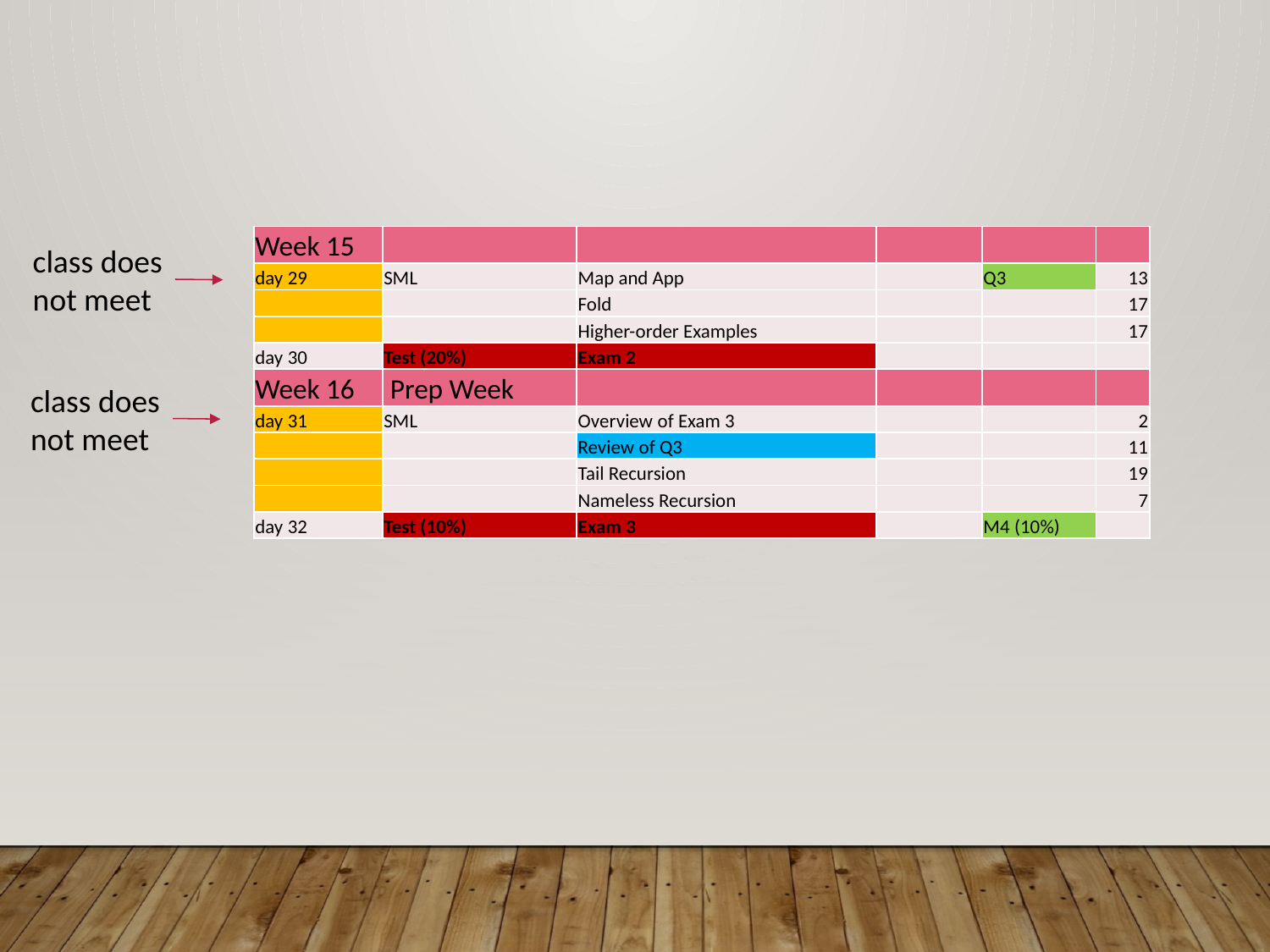

| Week 15 |  |  |  |  |  |
| --- | --- | --- | --- | --- | --- |
| day 29 | SML | Map and App |  | Q3 | 13 |
|  |  | Fold |  |  | 17 |
|  |  | Higher-order Examples |  |  | 17 |
| day 30 | Test (20%) | Exam 2 |  |  |  |
| Week 16 | Prep Week |  |  |  |  |
| day 31 | SML | Overview of Exam 3 |  |  | 2 |
|  |  | Review of Q3 |  |  | 11 |
|  |  | Tail Recursion |  |  | 19 |
|  |  | Nameless Recursion |  |  | 7 |
| day 32 | Test (10%) | Exam 3 |  | M4 (10%) |  |
class does
not meet
class does
not meet